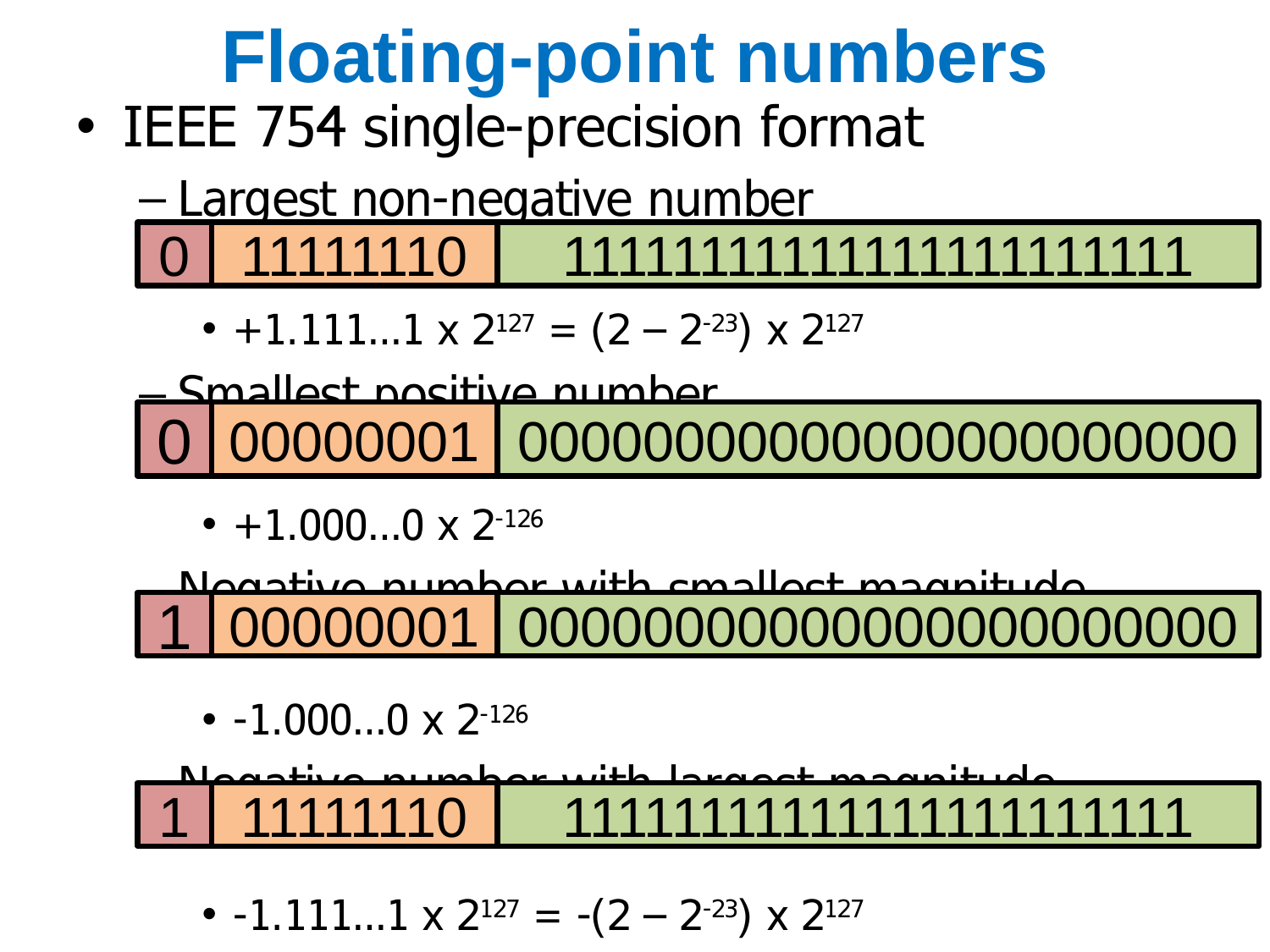

# Floating-point numbers
IEEE 754 single-precision format
Largest non-negative number

+1.111…1 x 2127 = (2 – 2-23) x 2127
Smallest positive number

+1.000…0 x 2-126
Negative number with smallest magnitude

-1.000…0 x 2-126
Negative number with largest magnitude

-1.111…1 x 2127 = -(2 – 2-23) x 2127
0
11111110
11111111111111111111111
0
00000001
00000000000000000000000
1
00000001
00000000000000000000000
1
11111110
11111111111111111111111